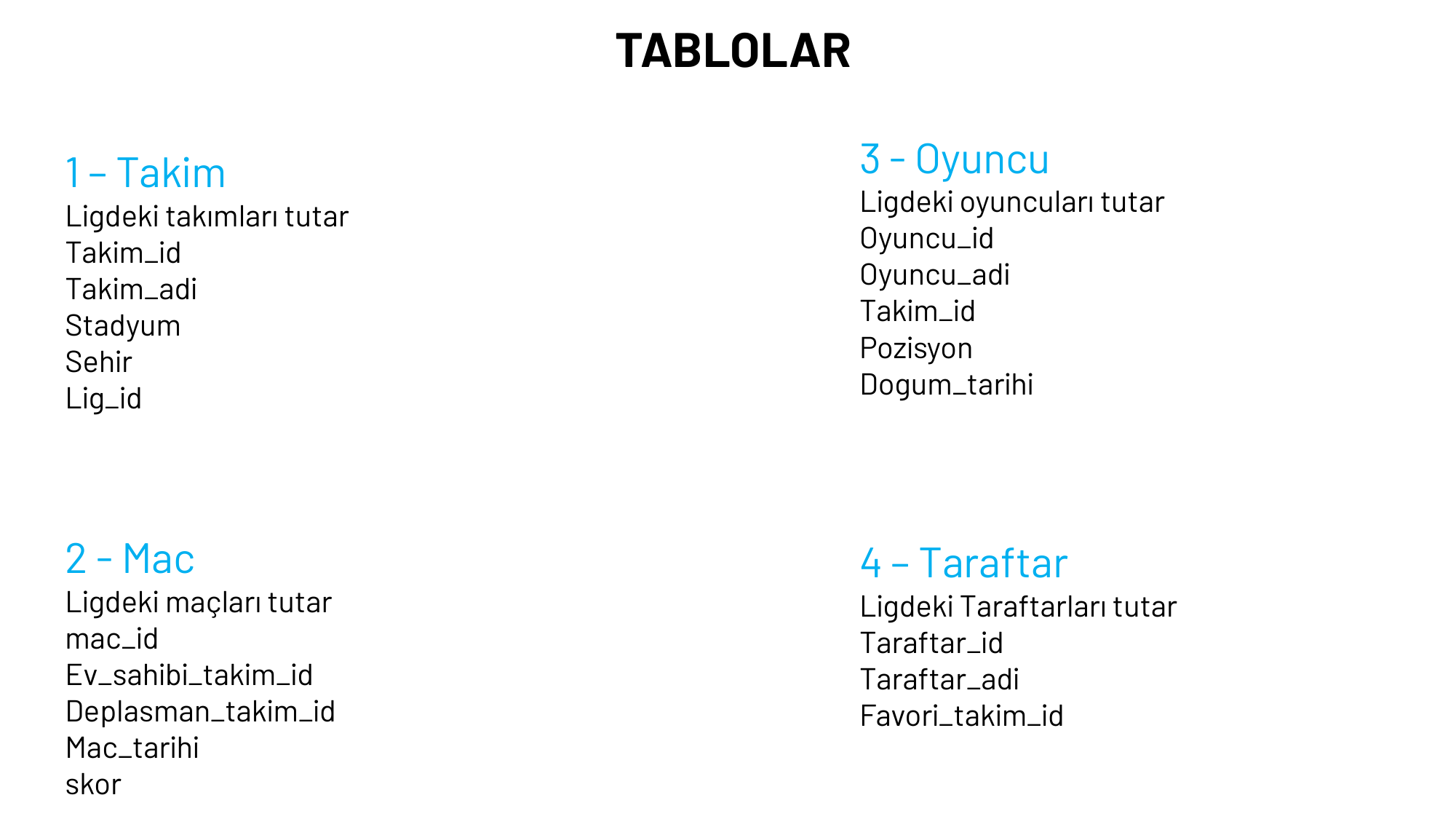

TABLOLAR

1 – Takim
Ligdeki takımları tutar
Takim_id
Takim_adi
Stadyum
Sehir
Lig_id

2 - Mac
Ligdeki maçları tutar
mac_id
Ev_sahibi_takim_id
Deplasman_takim_id
Mac_tarihi
skor

3 - Oyuncu
Ligdeki oyuncuları tutar
Oyuncu_id
Oyuncu_adi
Takim_id
Pozisyon
Dogum_tarihi

4 – Taraftar
Ligdeki Taraftarları tutar
Taraftar_id
Taraftar_adi
Favori_takim_id